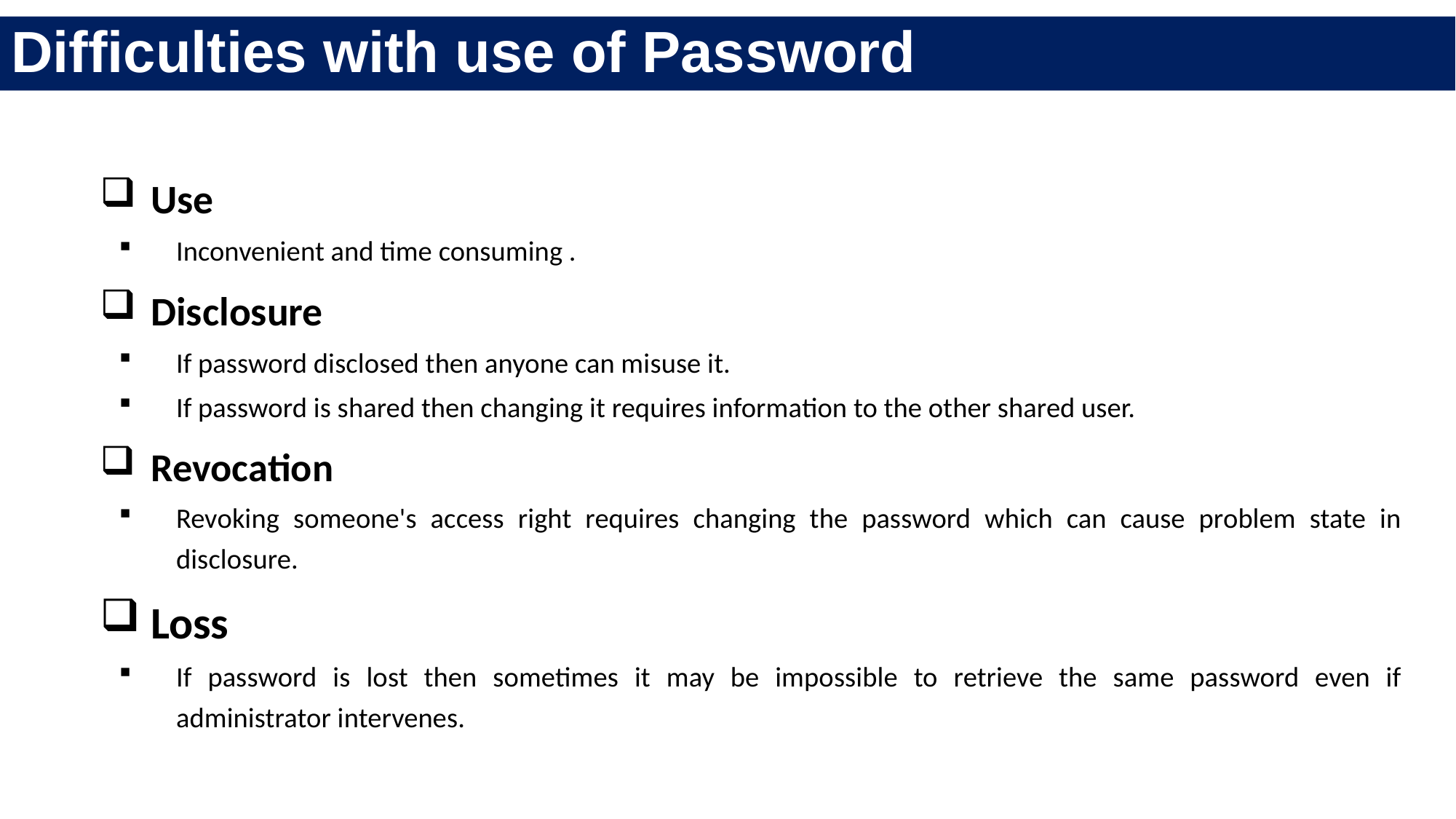

# Difficulties with use of Password
Use
Inconvenient and time consuming .
Disclosure
If password disclosed then anyone can misuse it.
If password is shared then changing it requires information to the other shared user.
Revocation
Revoking someone's access right requires changing the password which can cause problem state in disclosure.
Loss
If password is lost then sometimes it may be impossible to retrieve the same password even if administrator intervenes.